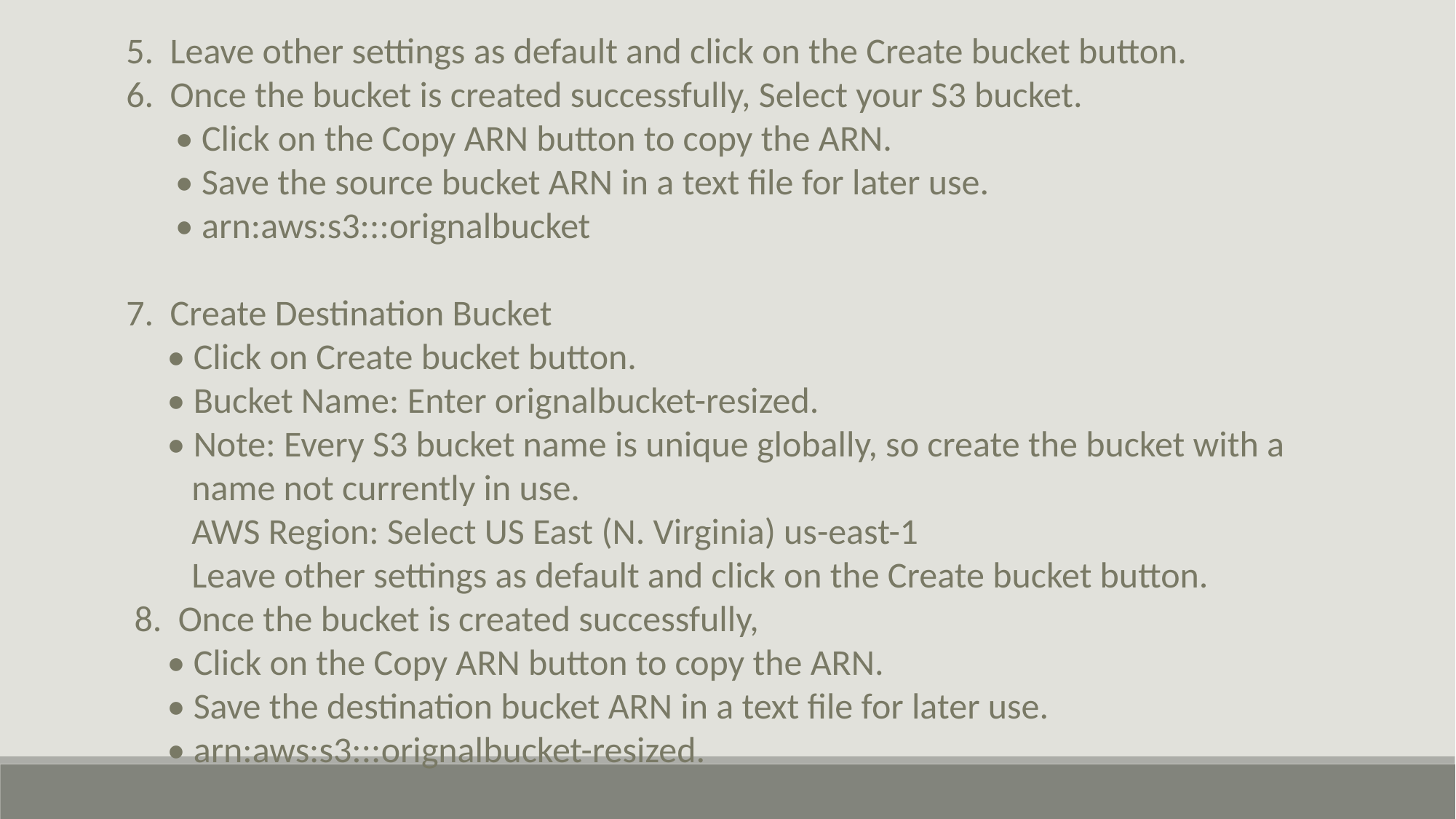

5.  Leave other settings as default and click on the Create bucket button.
6.  Once the bucket is created successfully, Select your S3 bucket.
      • Click on the Copy ARN button to copy the ARN.
      • Save the source bucket ARN in a text file for later use.
      • arn:aws:s3:::orignalbucket

7.  Create Destination Bucket
     • Click on Create bucket button.
     • Bucket Name: Enter orignalbucket-resized.
     • Note: Every S3 bucket name is unique globally, so create the bucket with a
        name not currently in use.
        AWS Region: Select US East (N. Virginia) us-east-1
        Leave other settings as default and click on the Create bucket button.
 8.  Once the bucket is created successfully,
     • Click on the Copy ARN button to copy the ARN.
     • Save the destination bucket ARN in a text file for later use.
     • arn:aws:s3:::orignalbucket-resized.